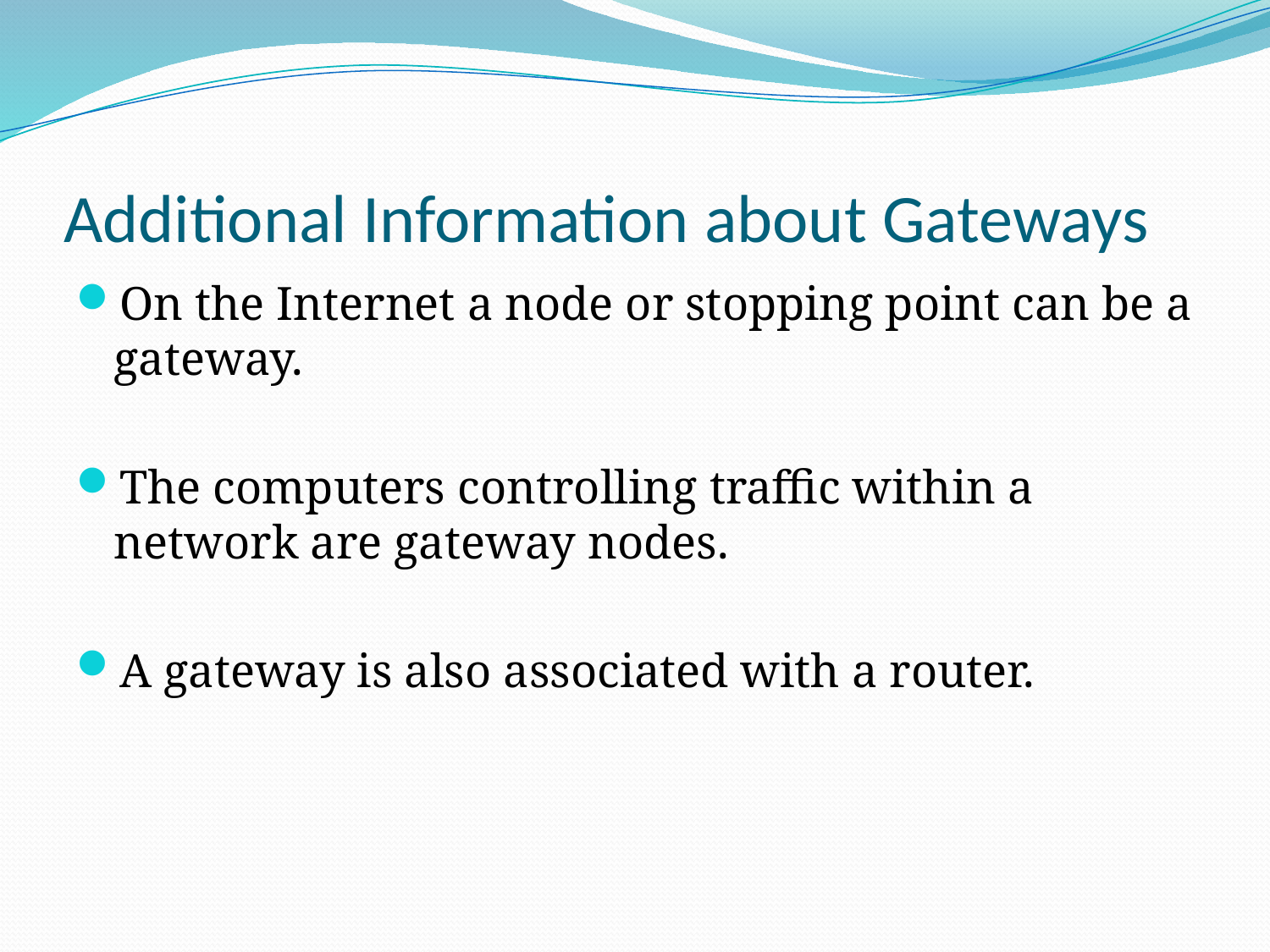

# Additional Information about Gateways
On the Internet a node or stopping point can be a gateway.

The computers controlling traffic within a network are gateway nodes.

A gateway is also associated with a router.